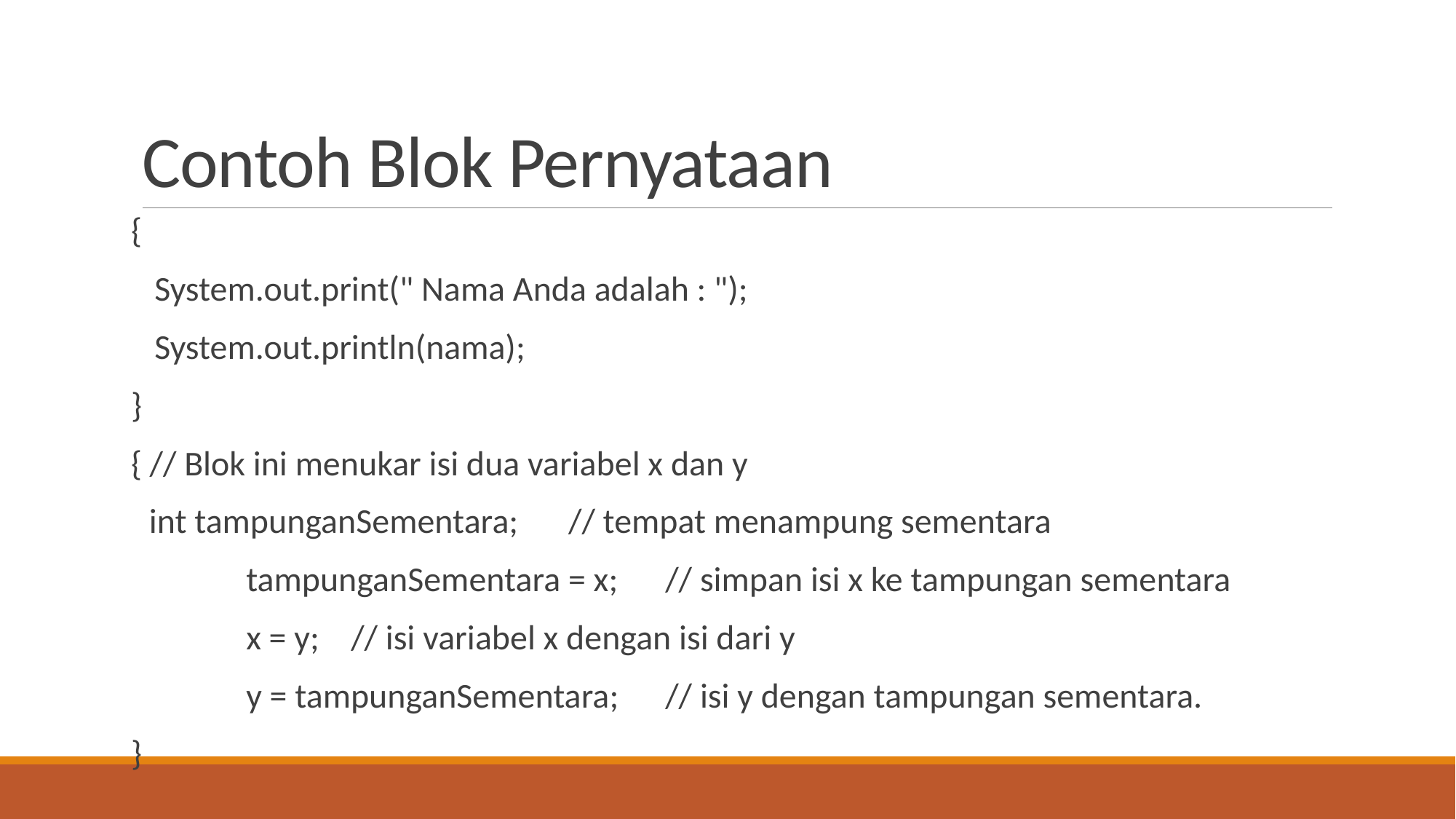

# Contoh Blok Pernyataan
{
   System.out.print(" Nama Anda adalah : ");
   System.out.println(nama);
}
{ // Blok ini menukar isi dua variabel x dan y
 		 int tampunganSementara; 	 // tempat menampung sementara
  	tampunganSementara = x;  	// simpan isi x ke tampungan sementara
  	x = y; 				// isi variabel x dengan isi dari y
  	y = tampunganSementara;  	// isi y dengan tampungan sementara.
}